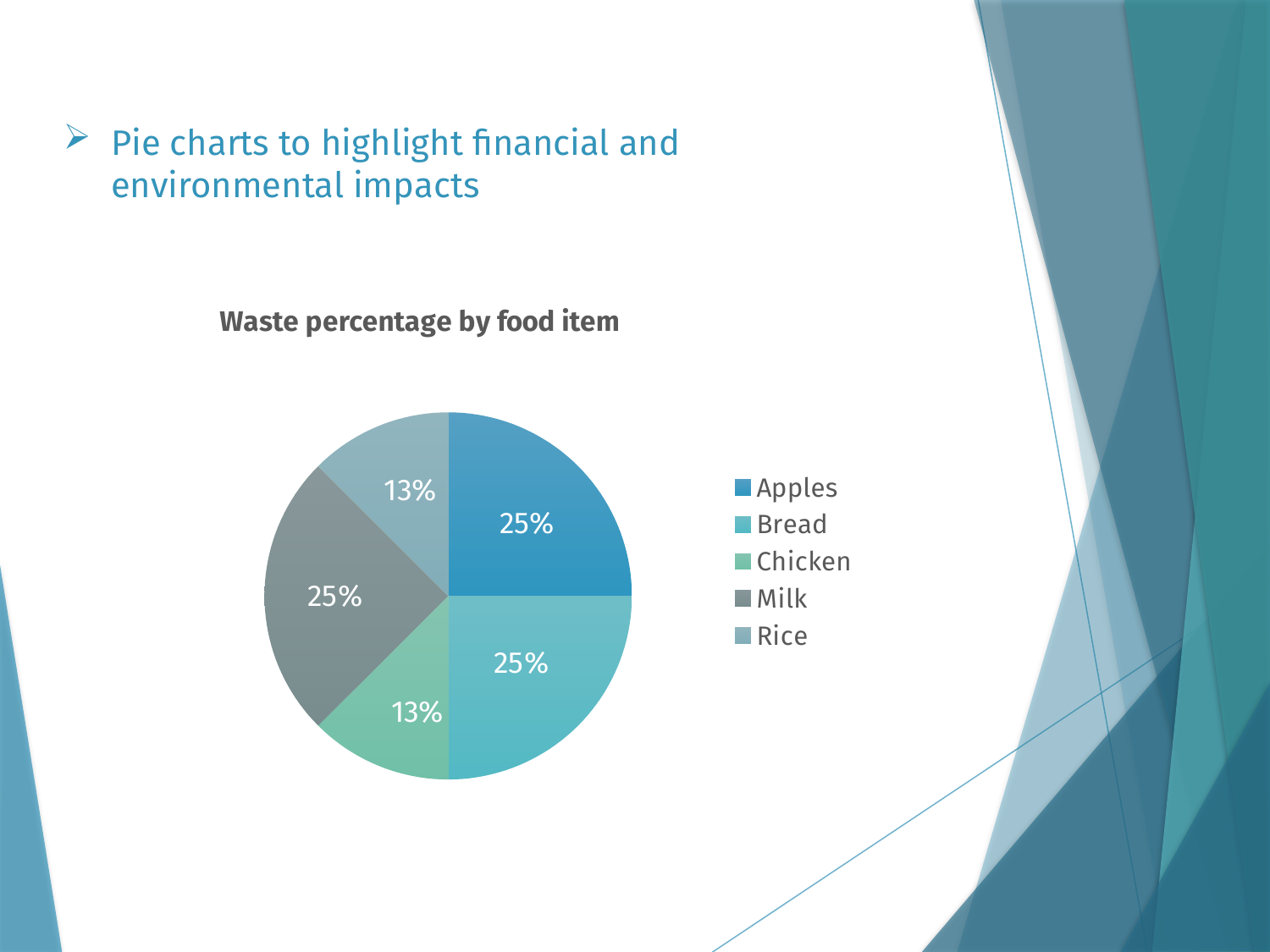

# Pie charts to highlight financial and environmental impacts

### Chart: Waste percentage by food item

| Category | Total |
|---|---|
| Apples | 1.0 |
| Bread | 1.0 |
| Chicken | 0.5 |
| Milk | 1.0 |
| Rice | 0.5 |